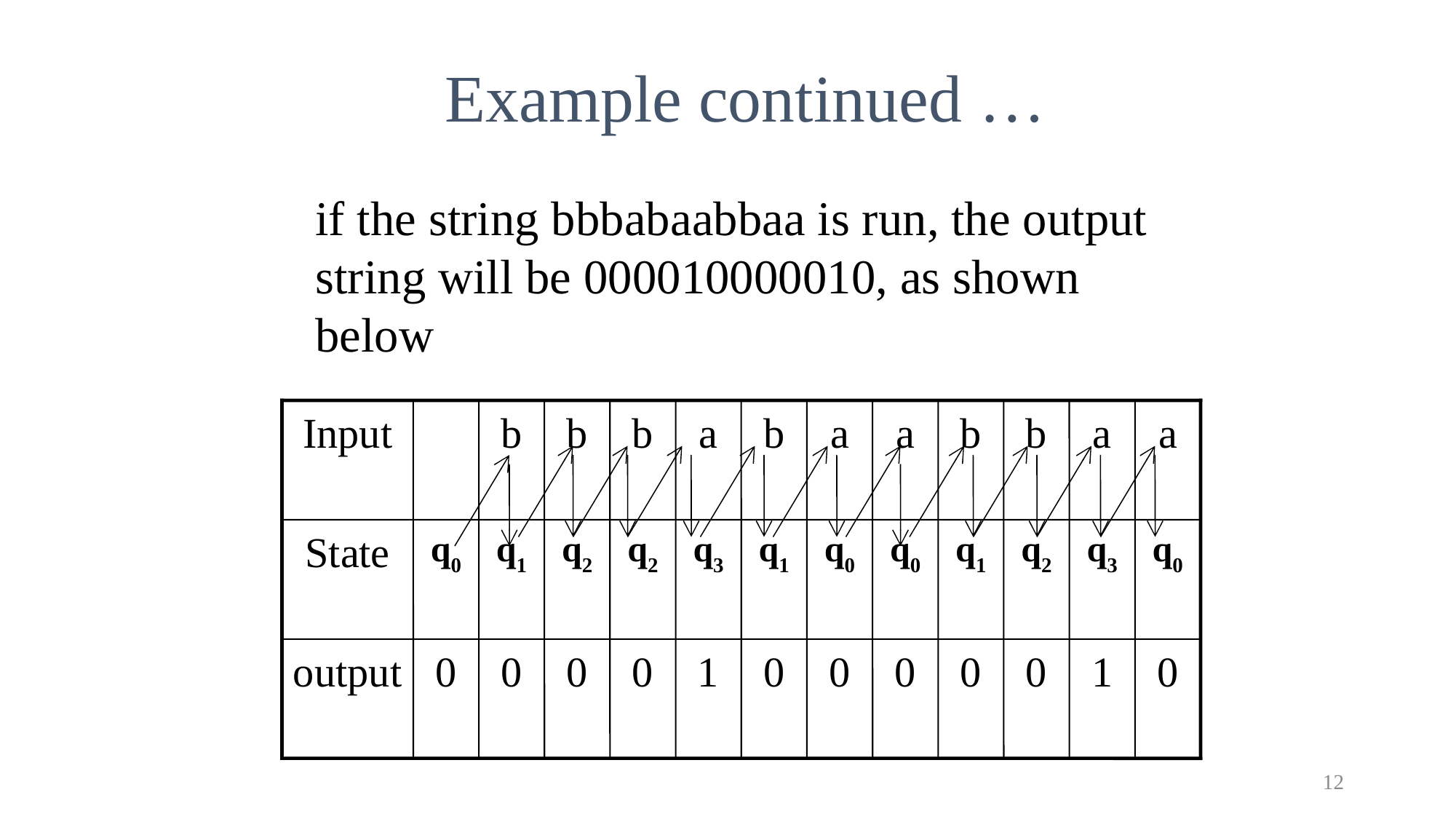

Example continued …
	if the string bbbabaabbaa is run, the output string will be 000010000010, as shown below
Input

b

b

b

a

b

a

a

b

b

a

a

State

q0
q1
q2
q2
q3
q1
q0
q0
q1
q2
q3
q0
output

0
0
0
0
1
0
0
0
0
0
1
0

12